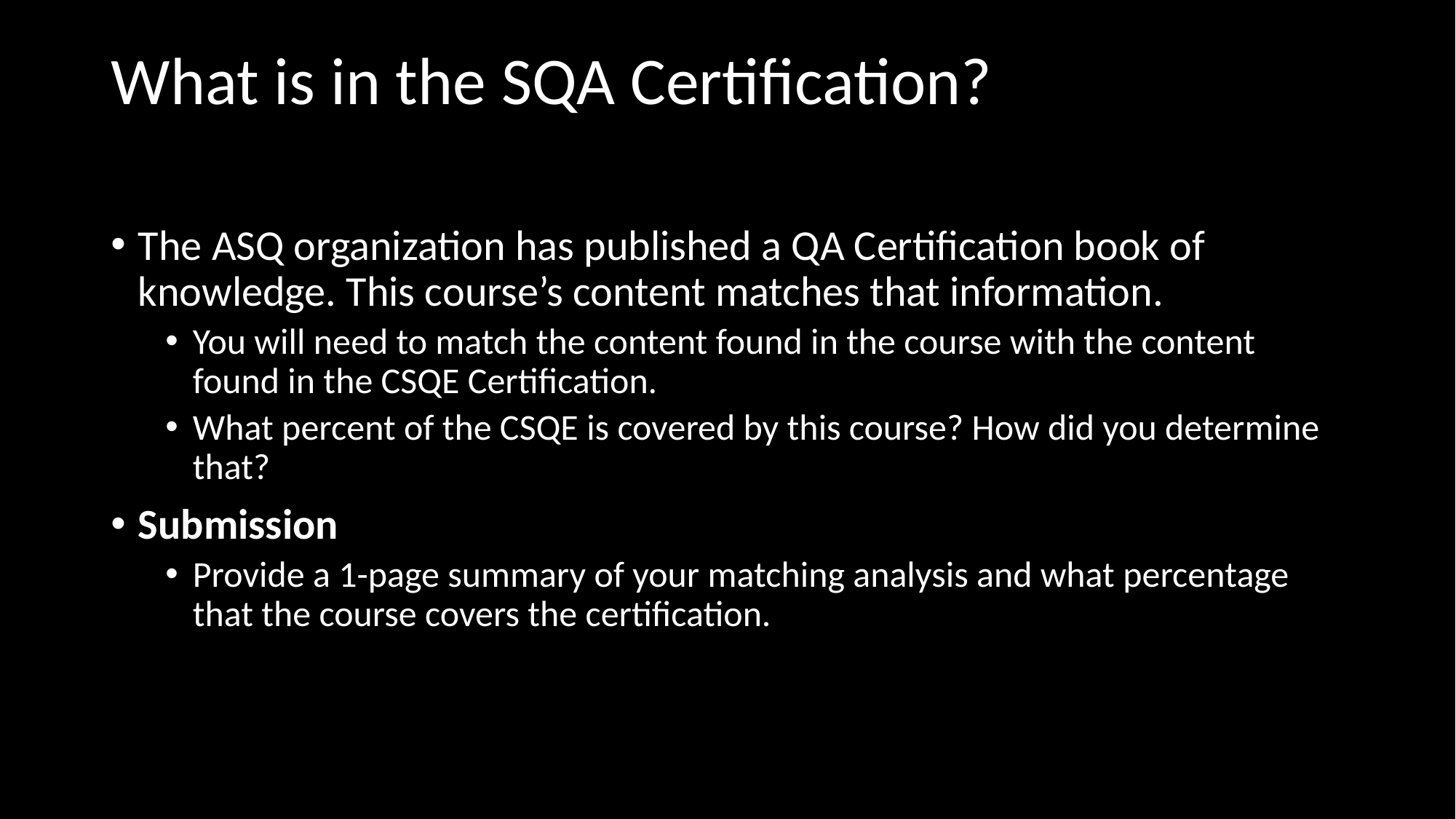

# What is in the SQA Certification?
The ASQ organization has published a QA Certification book of knowledge. This course’s content matches that information.
You will need to match the content found in the course with the content found in the CSQE Certification.
What percent of the CSQE is covered by this course? How did you determine that?
Submission
Provide a 1-page summary of your matching analysis and what percentage that the course covers the certification.